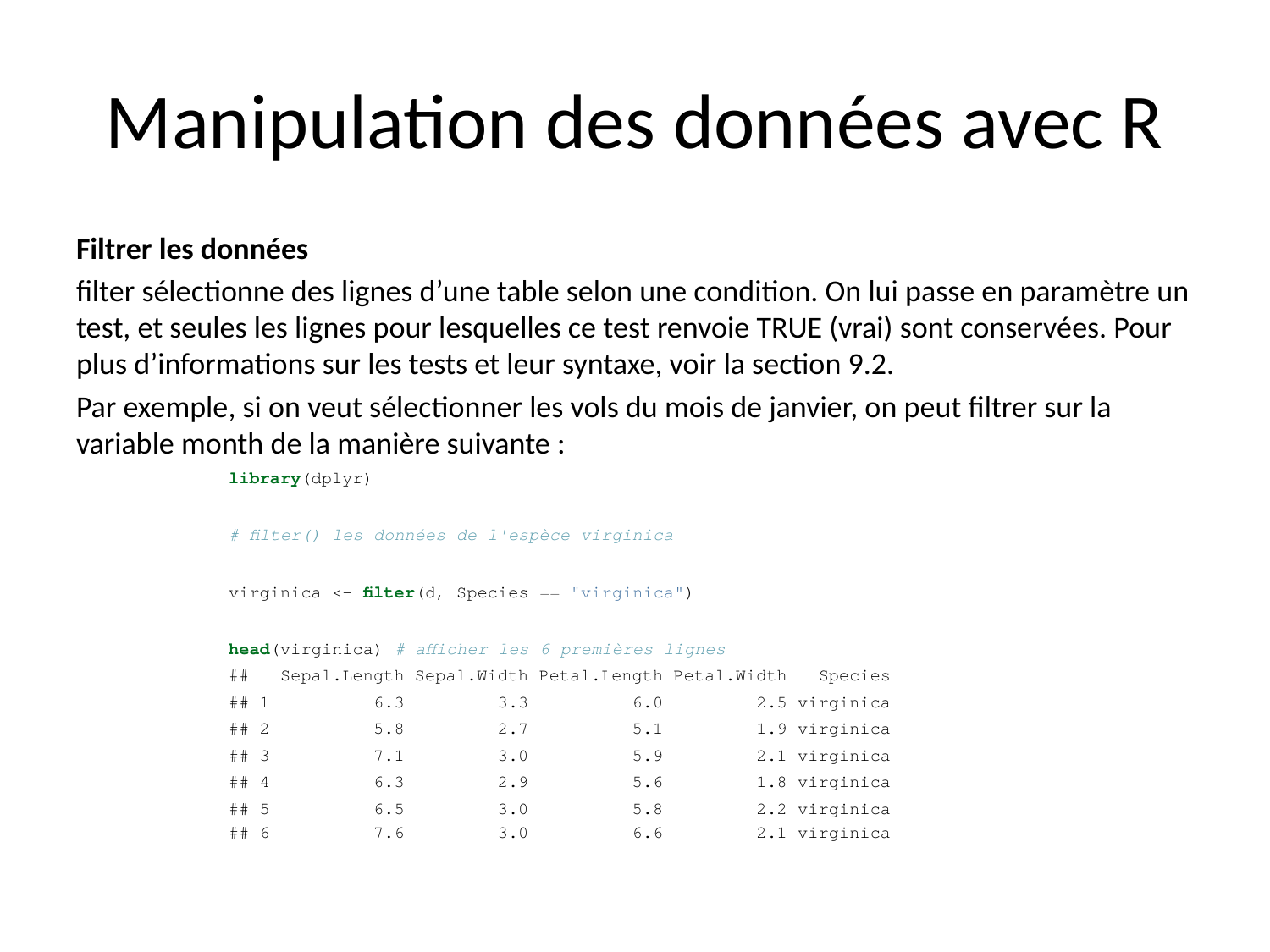

# Manipulation des données avec R
Filtrer les données
filter sélectionne des lignes d’une table selon une condition. On lui passe en paramètre un test, et seules les lignes pour lesquelles ce test renvoie TRUE (vrai) sont conservées. Pour plus d’informations sur les tests et leur syntaxe, voir la section 9.2.
Par exemple, si on veut sélectionner les vols du mois de janvier, on peut filtrer sur la variable month de la manière suivante :
library(dplyr)
# filter() les données de l'espèce virginica
virginica <- filter(d, Species == "virginica")
head(virginica) # afficher les 6 premières lignes
##   Sepal.Length Sepal.Width Petal.Length Petal.Width   Species
## 1          6.3         3.3          6.0         2.5 virginica
## 2          5.8         2.7          5.1         1.9 virginica
## 3          7.1         3.0          5.9         2.1 virginica
## 4          6.3         2.9          5.6         1.8 virginica
## 5          6.5         3.0          5.8         2.2 virginica
## 6          7.6         3.0          6.6         2.1 virginica